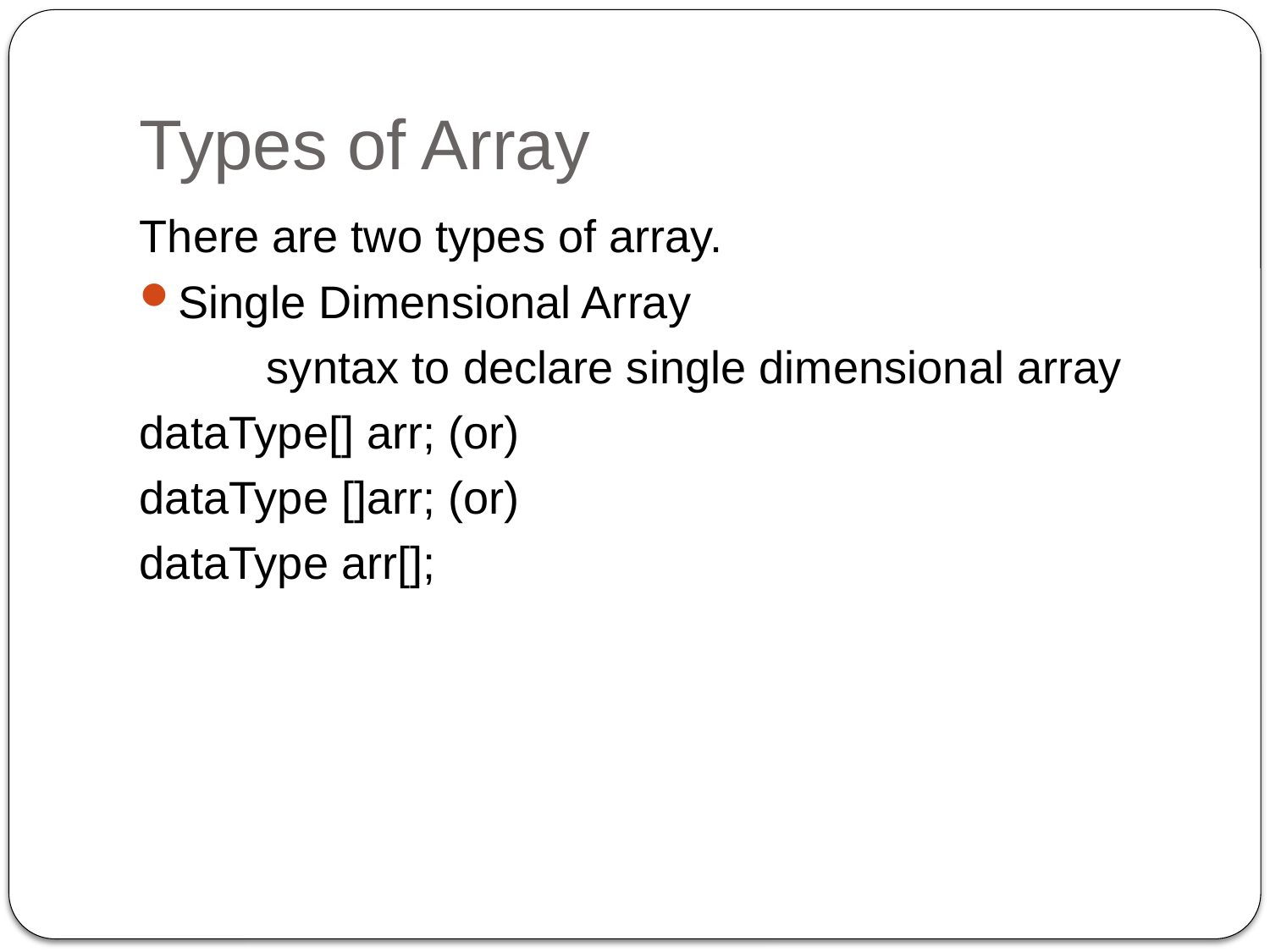

# Types of Array
There are two types of array.
Single Dimensional Array
	syntax to declare single dimensional array
dataType[] arr; (or)
dataType []arr; (or)
dataType arr[];